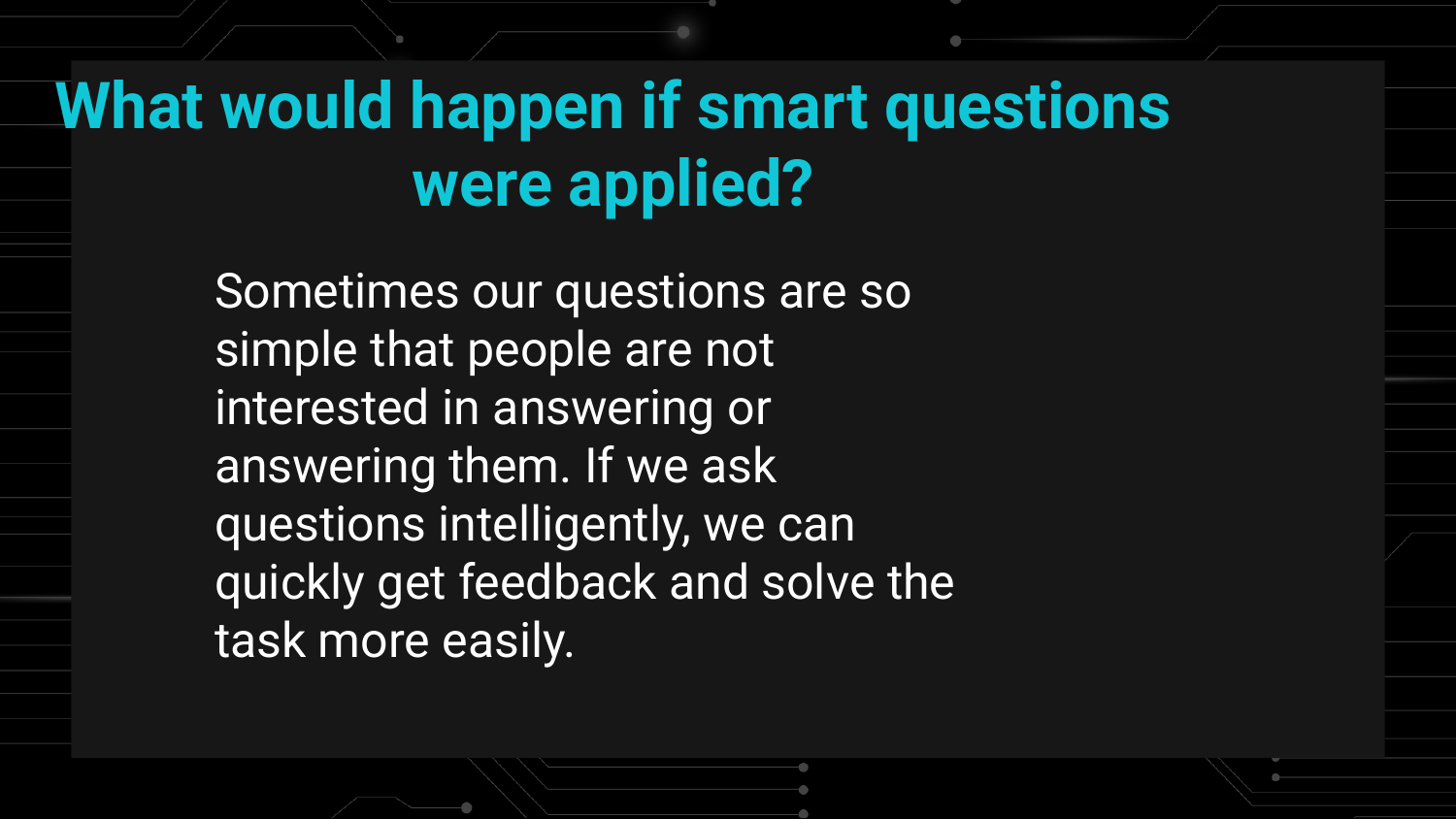

# What would happen if smart questions were applied?
Sometimes our questions are so simple that people are not interested in answering or answering them. If we ask questions intelligently, we can quickly get feedback and solve the task more easily.